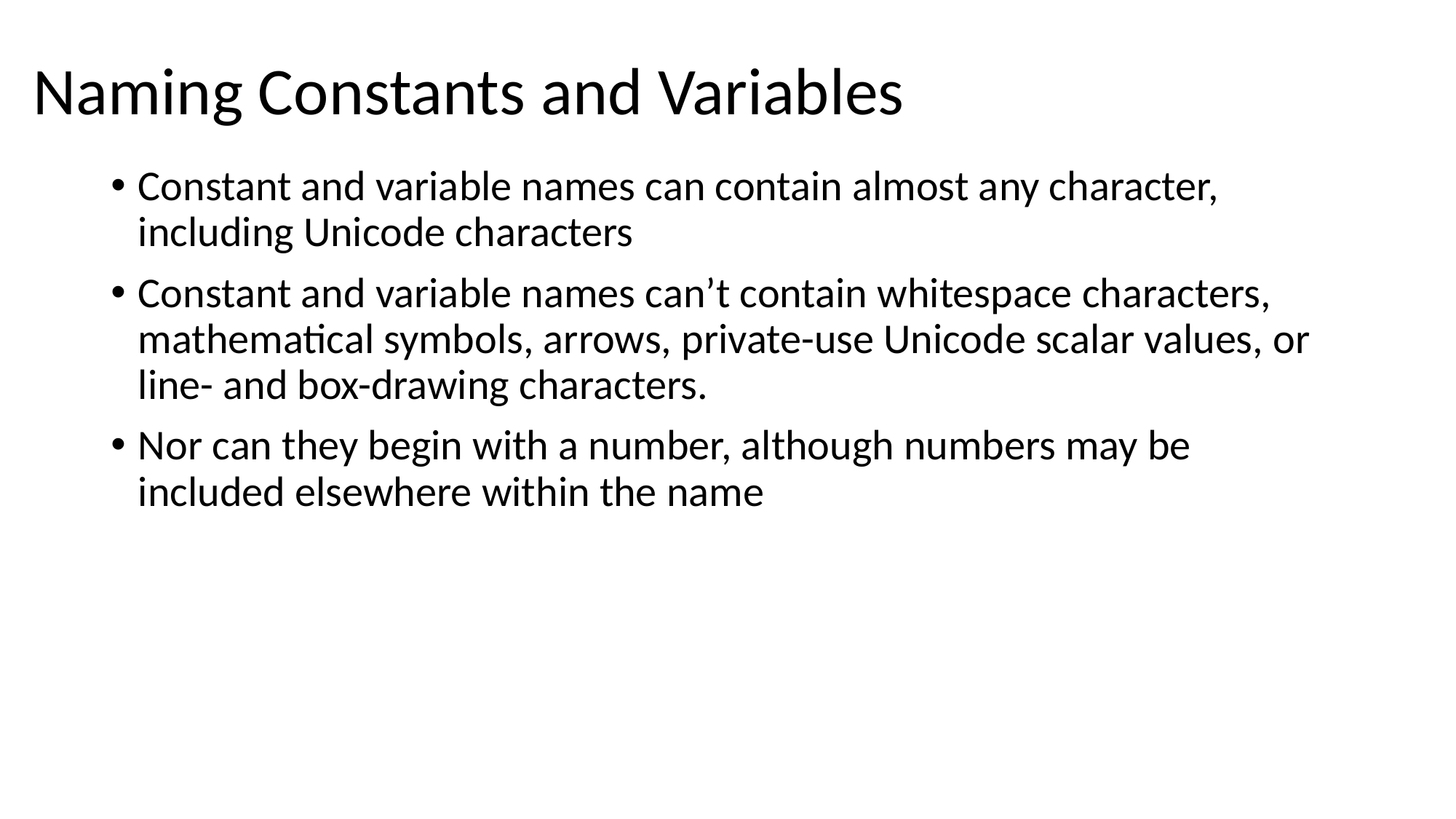

# Naming Constants and Variables
Constant and variable names can contain almost any character, including Unicode characters
Constant and variable names can’t contain whitespace characters, mathematical symbols, arrows, private-use Unicode scalar values, or line- and box-drawing characters.
Nor can they begin with a number, although numbers may be included elsewhere within the name